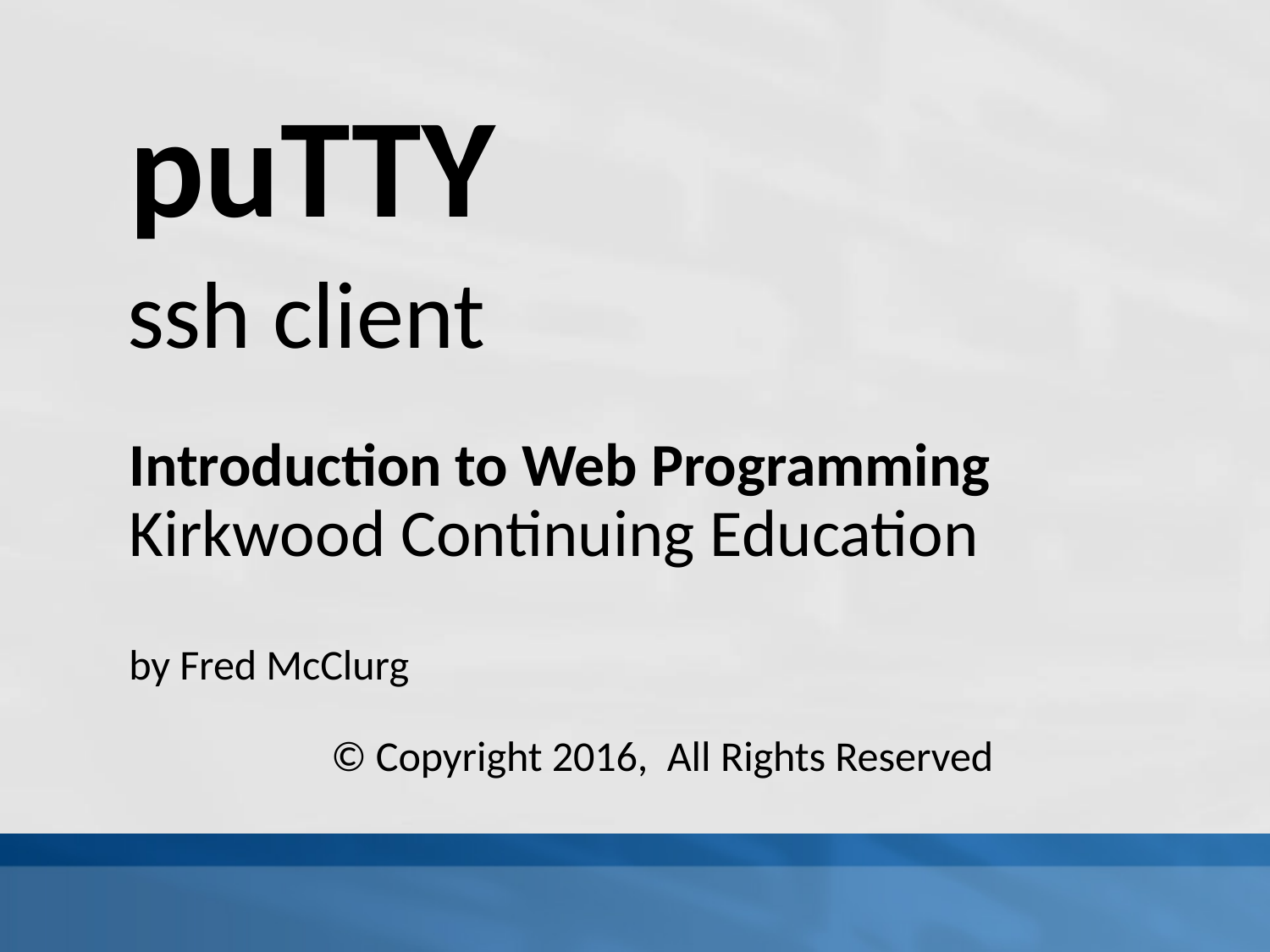

puTTY
ssh client
Introduction to Web Programming
Kirkwood Continuing Education

by Fred McClurg

© Copyright 2016,  All Rights Reserved